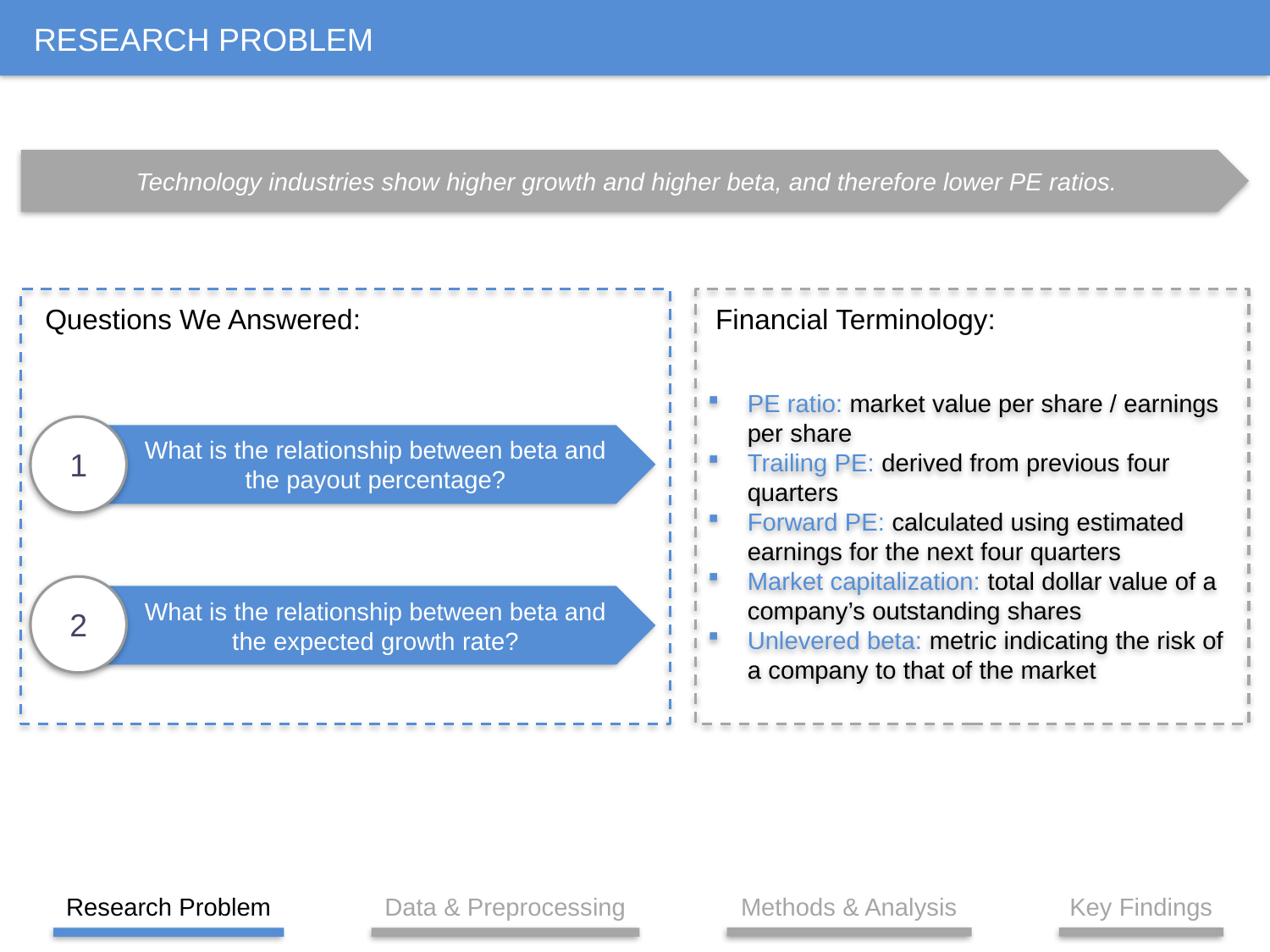

# RESEARCH PROBLEM
Technology industries show higher growth and higher beta, and therefore lower PE ratios.

PE ratio: market value per share / earnings per share
Trailing PE: derived from previous four quarters
Forward PE: calculated using estimated earnings for the next four quarters
Market capitalization: total dollar value of a company’s outstanding shares
Unlevered beta: metric indicating the risk of a company to that of the market
Questions We Answered:
Financial Terminology:
1

What is the relationship between beta and the payout percentage?
2

What is the relationship between beta and the expected growth rate?
Research Problem
Data & Preprocessing
Methods & Analysis
Key Findings